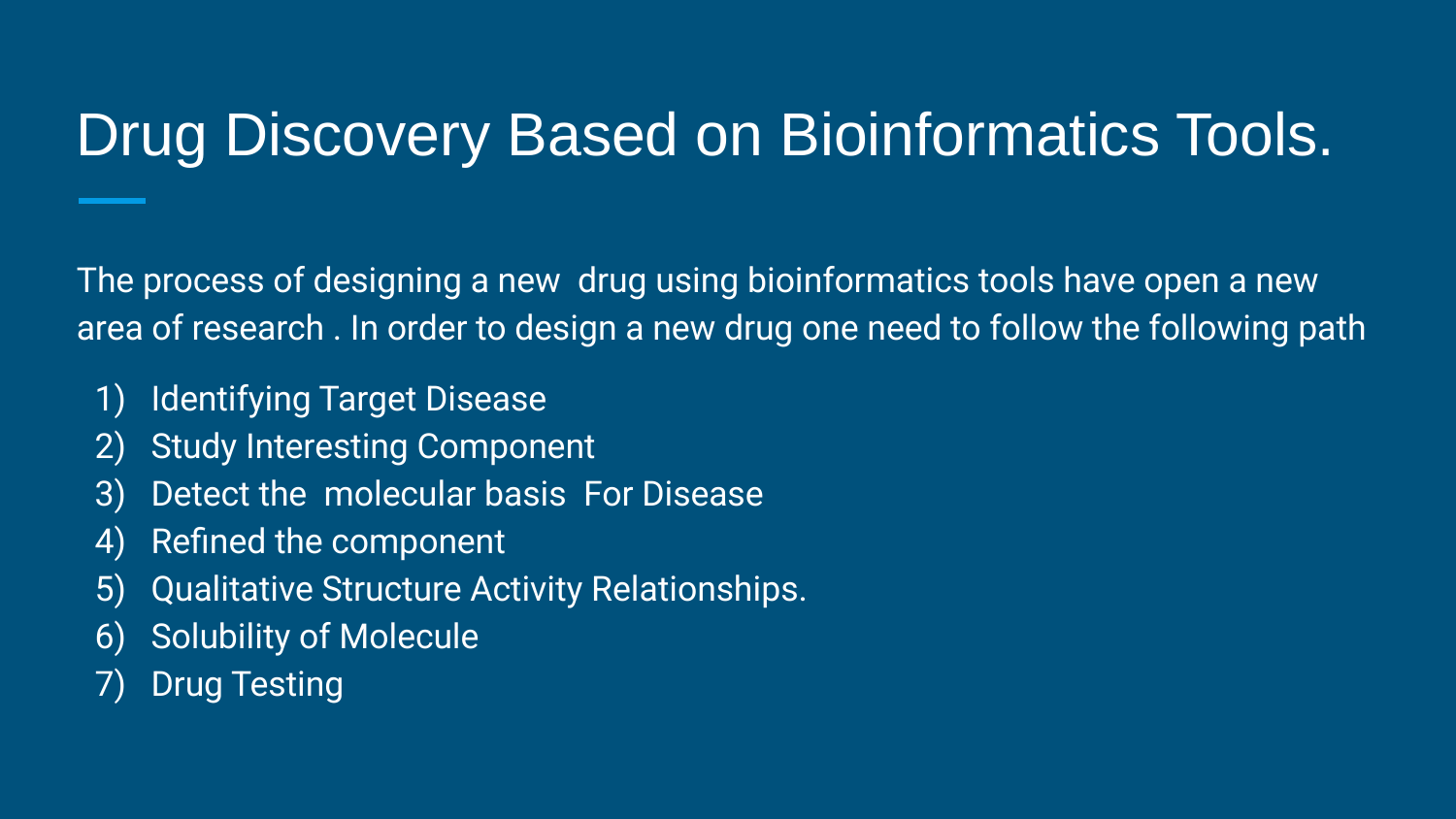

# Drug Discovery Based on Bioinformatics Tools.
The process of designing a new  drug using bioinformatics tools have open a new area of research . In order to design a new drug one need to follow the following path
Identifying Target Disease
Study Interesting Component
Detect the  molecular basis  For Disease
Refined the component
Qualitative Structure Activity Relationships.
Solubility of Molecule
Drug Testing